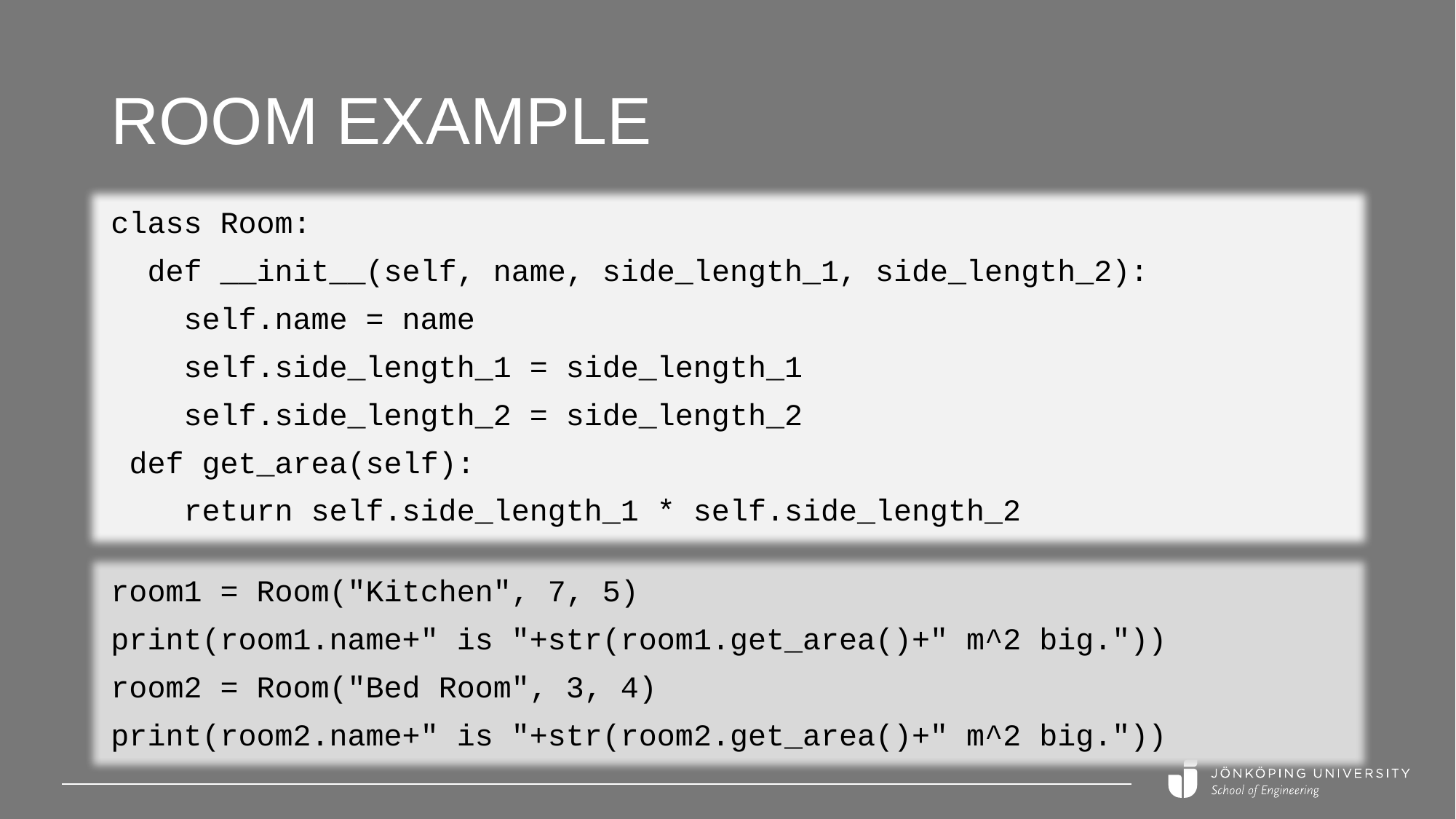

# Room Example
class Room:
  def __init__(self, name, side_length_1, side_length_2):
    self.name = name
    self.side_length_1 = side_length_1
    self.side_length_2 = side_length_2
 def get_area(self):
    return self.side_length_1 * self.side_length_2
room1 = Room("Kitchen", 7, 5)
print(room1.name+" is "+str(room1.get_area()+" m^2 big."))
room2 = Room("Bed Room", 3, 4)
print(room2.name+" is "+str(room2.get_area()+" m^2 big."))